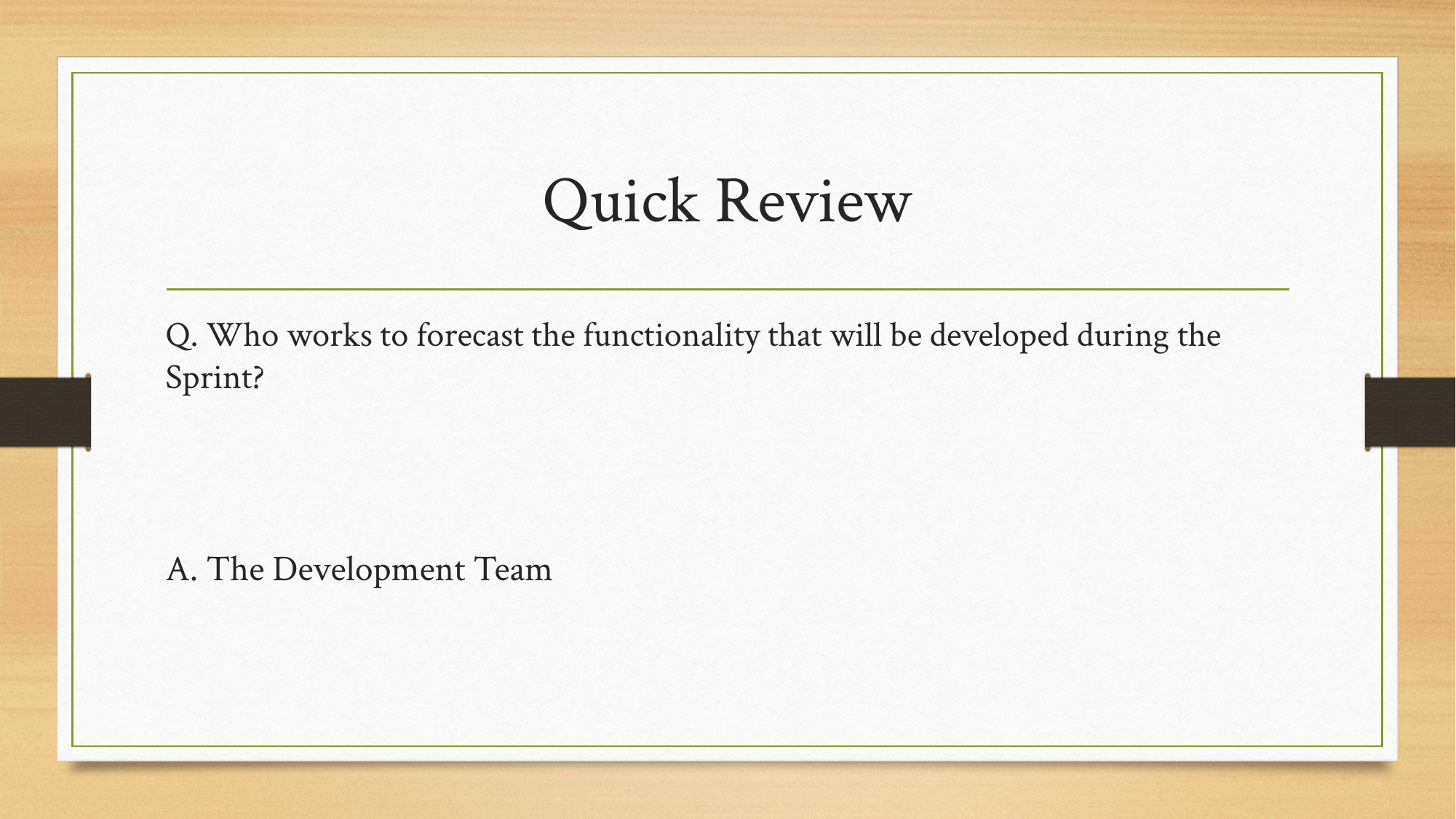

# Quick Review
Q. Who works to forecast the functionality that will be developed during the Sprint?
A. The Development Team